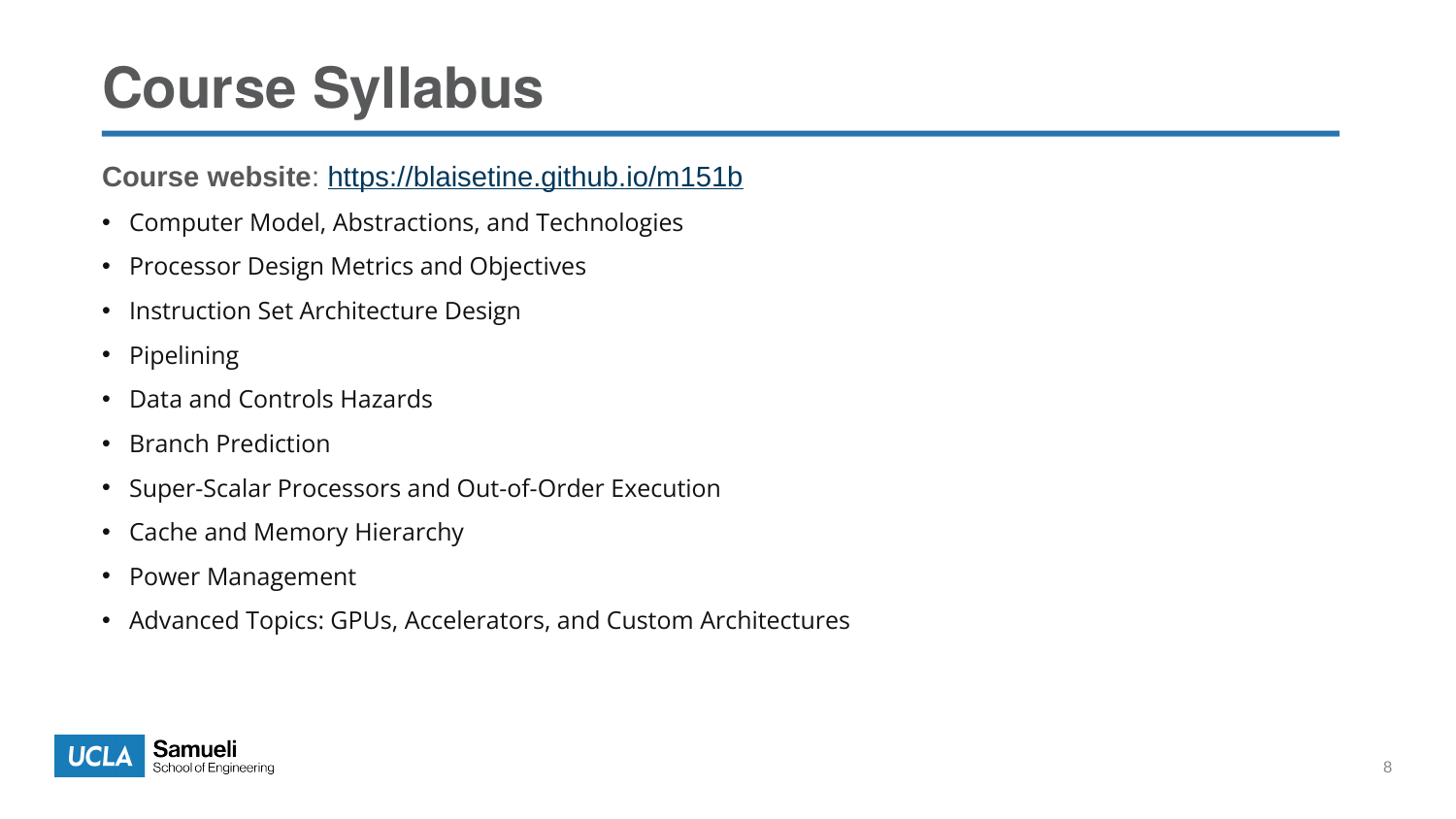

# Course Syllabus
Course website: https://blaisetine.github.io/m151b
Computer Model, Abstractions, and Technologies
Processor Design Metrics and Objectives
Instruction Set Architecture Design
Pipelining
Data and Controls Hazards
Branch Prediction
Super-Scalar Processors and Out-of-Order Execution
Cache and Memory Hierarchy
Power Management
Advanced Topics: GPUs, Accelerators, and Custom Architectures

8